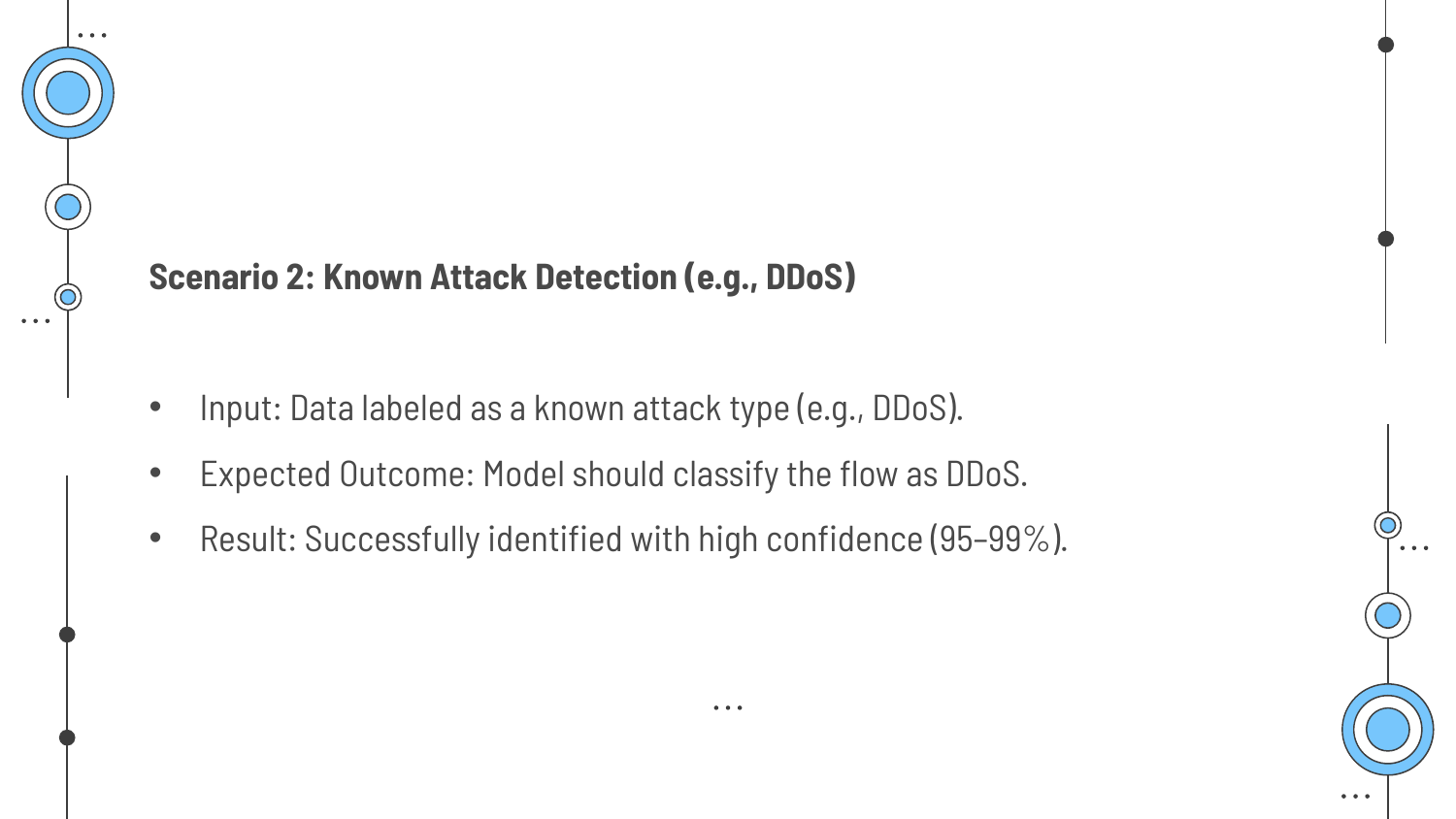

Scenario 2: Known Attack Detection (e.g., DDoS)

Input: Data labeled as a known attack type (e.g., DDoS).
Expected Outcome: Model should classify the flow as DDoS.
Result: Successfully identified with high confidence (95–99%).